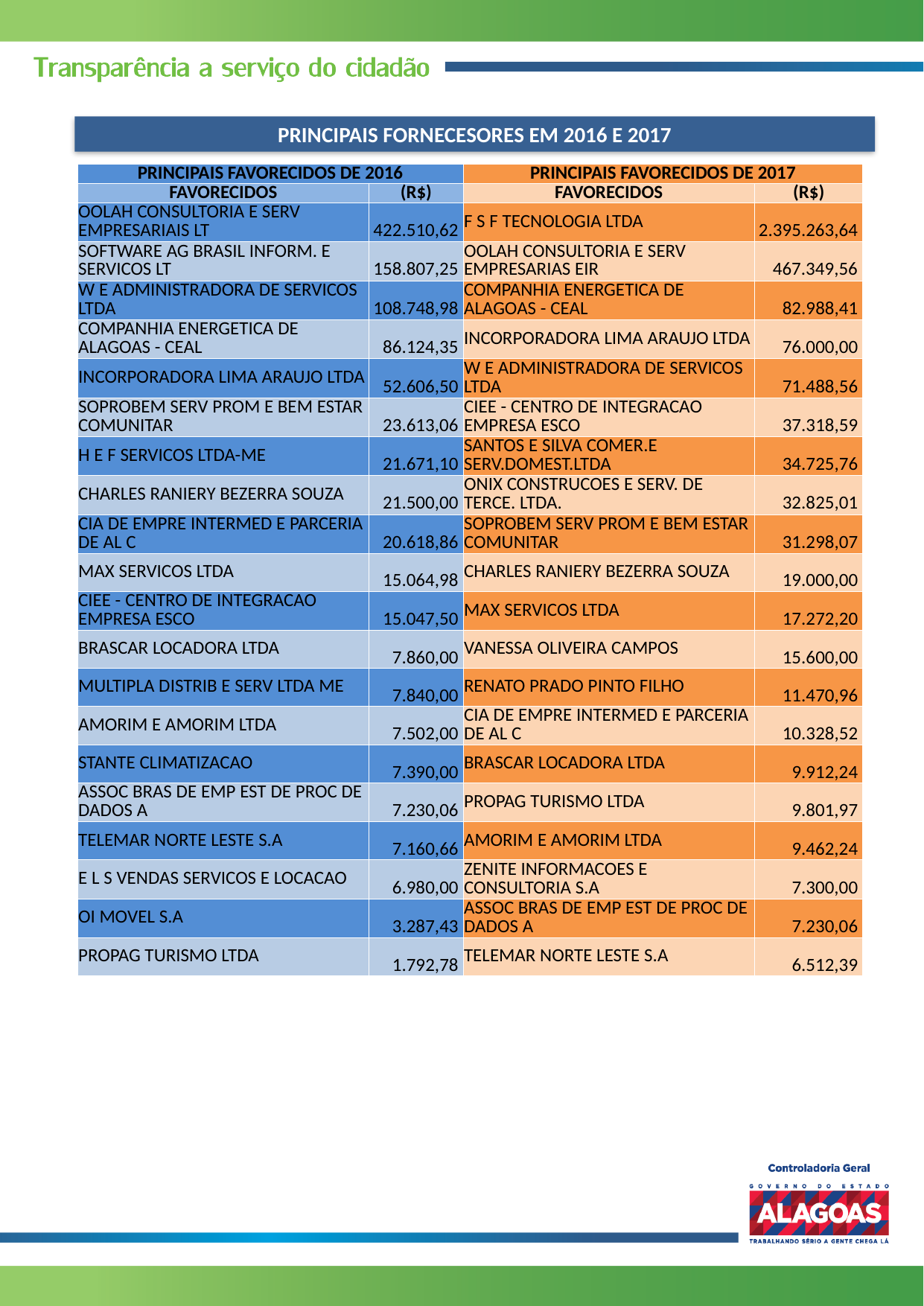

PRINCIPAIS FORNECESORES EM 2016 E 2017
| PRINCIPAIS FAVORECIDOS DE 2016 |  | PRINCIPAIS FAVORECIDOS DE 2017 |  |
| --- | --- | --- | --- |
| FAVORECIDOS | (R$) | FAVORECIDOS | (R$) |
| OOLAH CONSULTORIA E SERV EMPRESARIAIS LT | 422.510,62 | F S F TECNOLOGIA LTDA | 2.395.263,64 |
| SOFTWARE AG BRASIL INFORM. E SERVICOS LT | 158.807,25 | OOLAH CONSULTORIA E SERV EMPRESARIAS EIR | 467.349,56 |
| W E ADMINISTRADORA DE SERVICOS LTDA | 108.748,98 | COMPANHIA ENERGETICA DE ALAGOAS - CEAL | 82.988,41 |
| COMPANHIA ENERGETICA DE ALAGOAS - CEAL | 86.124,35 | INCORPORADORA LIMA ARAUJO LTDA | 76.000,00 |
| INCORPORADORA LIMA ARAUJO LTDA | 52.606,50 | W E ADMINISTRADORA DE SERVICOS LTDA | 71.488,56 |
| SOPROBEM SERV PROM E BEM ESTAR COMUNITAR | 23.613,06 | CIEE - CENTRO DE INTEGRACAO EMPRESA ESCO | 37.318,59 |
| H E F SERVICOS LTDA-ME | 21.671,10 | SANTOS E SILVA COMER.E SERV.DOMEST.LTDA | 34.725,76 |
| CHARLES RANIERY BEZERRA SOUZA | 21.500,00 | ONIX CONSTRUCOES E SERV. DE TERCE. LTDA. | 32.825,01 |
| CIA DE EMPRE INTERMED E PARCERIA DE AL C | 20.618,86 | SOPROBEM SERV PROM E BEM ESTAR COMUNITAR | 31.298,07 |
| MAX SERVICOS LTDA | 15.064,98 | CHARLES RANIERY BEZERRA SOUZA | 19.000,00 |
| CIEE - CENTRO DE INTEGRACAO EMPRESA ESCO | 15.047,50 | MAX SERVICOS LTDA | 17.272,20 |
| BRASCAR LOCADORA LTDA | 7.860,00 | VANESSA OLIVEIRA CAMPOS | 15.600,00 |
| MULTIPLA DISTRIB E SERV LTDA ME | 7.840,00 | RENATO PRADO PINTO FILHO | 11.470,96 |
| AMORIM E AMORIM LTDA | 7.502,00 | CIA DE EMPRE INTERMED E PARCERIA DE AL C | 10.328,52 |
| STANTE CLIMATIZACAO | 7.390,00 | BRASCAR LOCADORA LTDA | 9.912,24 |
| ASSOC BRAS DE EMP EST DE PROC DE DADOS A | 7.230,06 | PROPAG TURISMO LTDA | 9.801,97 |
| TELEMAR NORTE LESTE S.A | 7.160,66 | AMORIM E AMORIM LTDA | 9.462,24 |
| E L S VENDAS SERVICOS E LOCACAO | 6.980,00 | ZENITE INFORMACOES E CONSULTORIA S.A | 7.300,00 |
| OI MOVEL S.A | 3.287,43 | ASSOC BRAS DE EMP EST DE PROC DE DADOS A | 7.230,06 |
| PROPAG TURISMO LTDA | 1.792,78 | TELEMAR NORTE LESTE S.A | 6.512,39 |